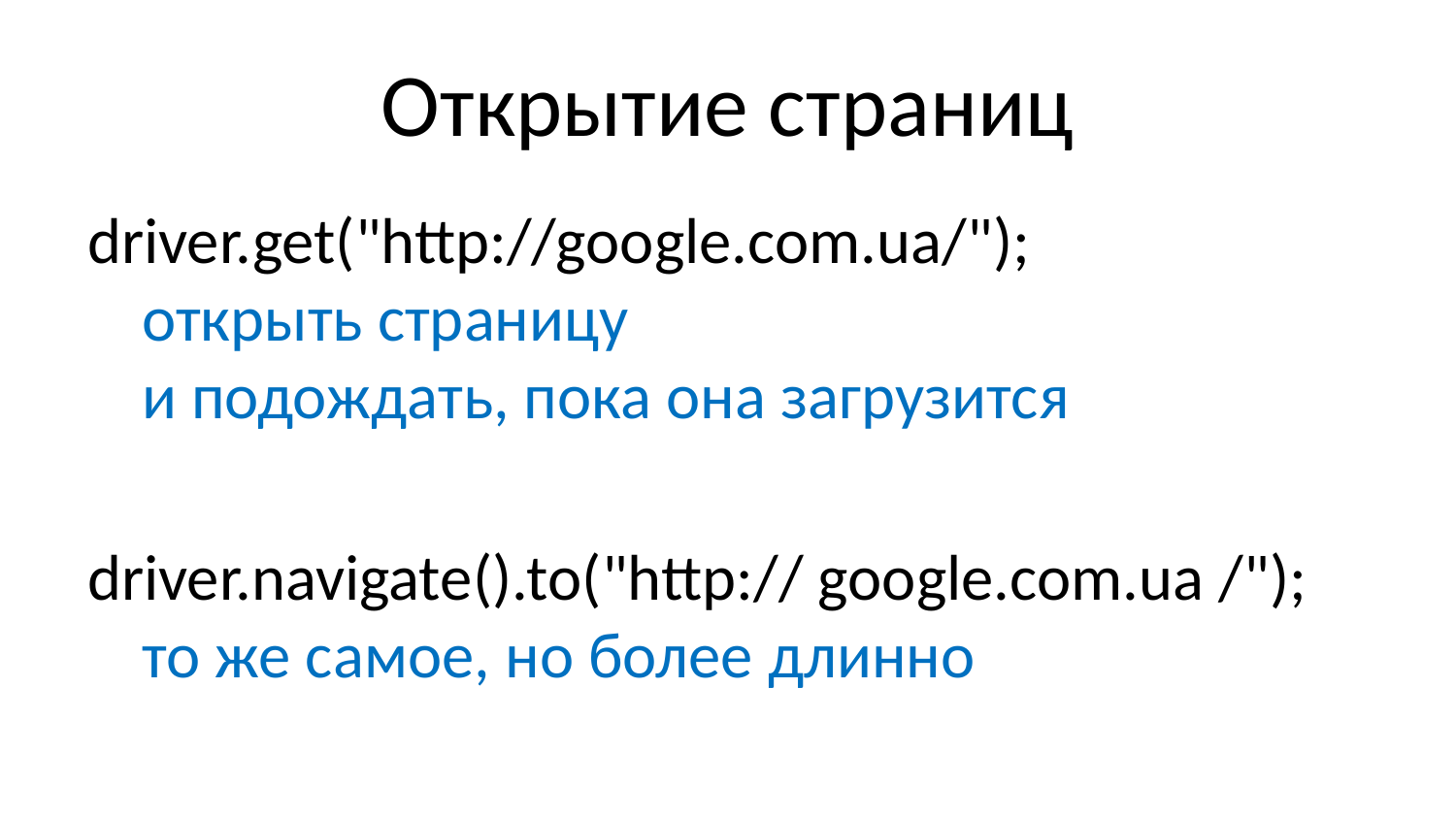

# Открытие страниц
driver.get("http://google.com.ua/");
открыть страницу
и подождать, пока она загрузится

driver.navigate().to("http:// google.com.ua /");
то же самое, но более длинно